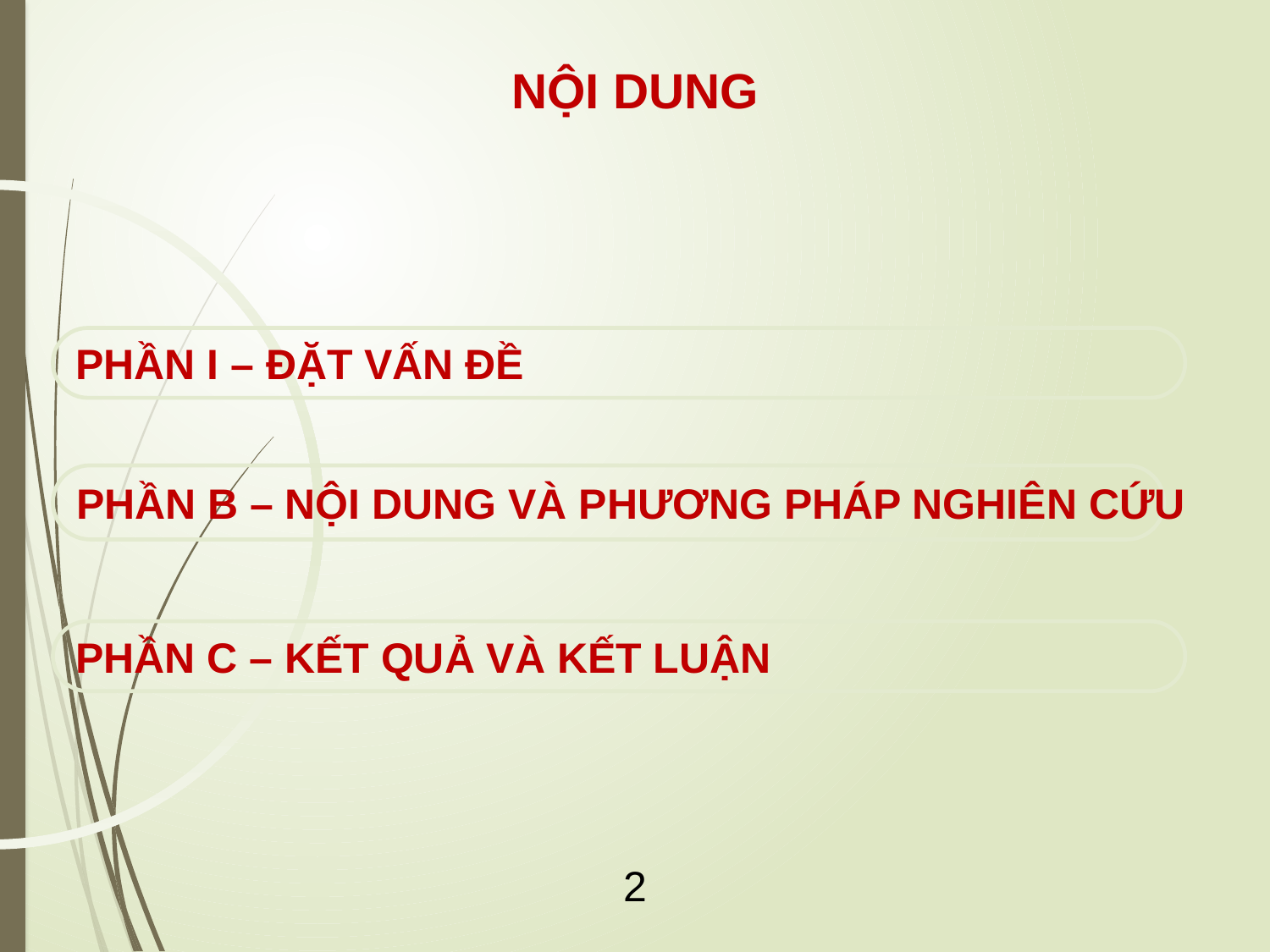

# NỘI DUNG

PHẦN I – ĐẶT VẤN ĐỀ
PHẦN B – NỘI DUNG VÀ PHƯƠNG PHÁP NGHIÊN CỨU
PHẦN C – KẾT QUẢ VÀ KẾT LUẬN
2